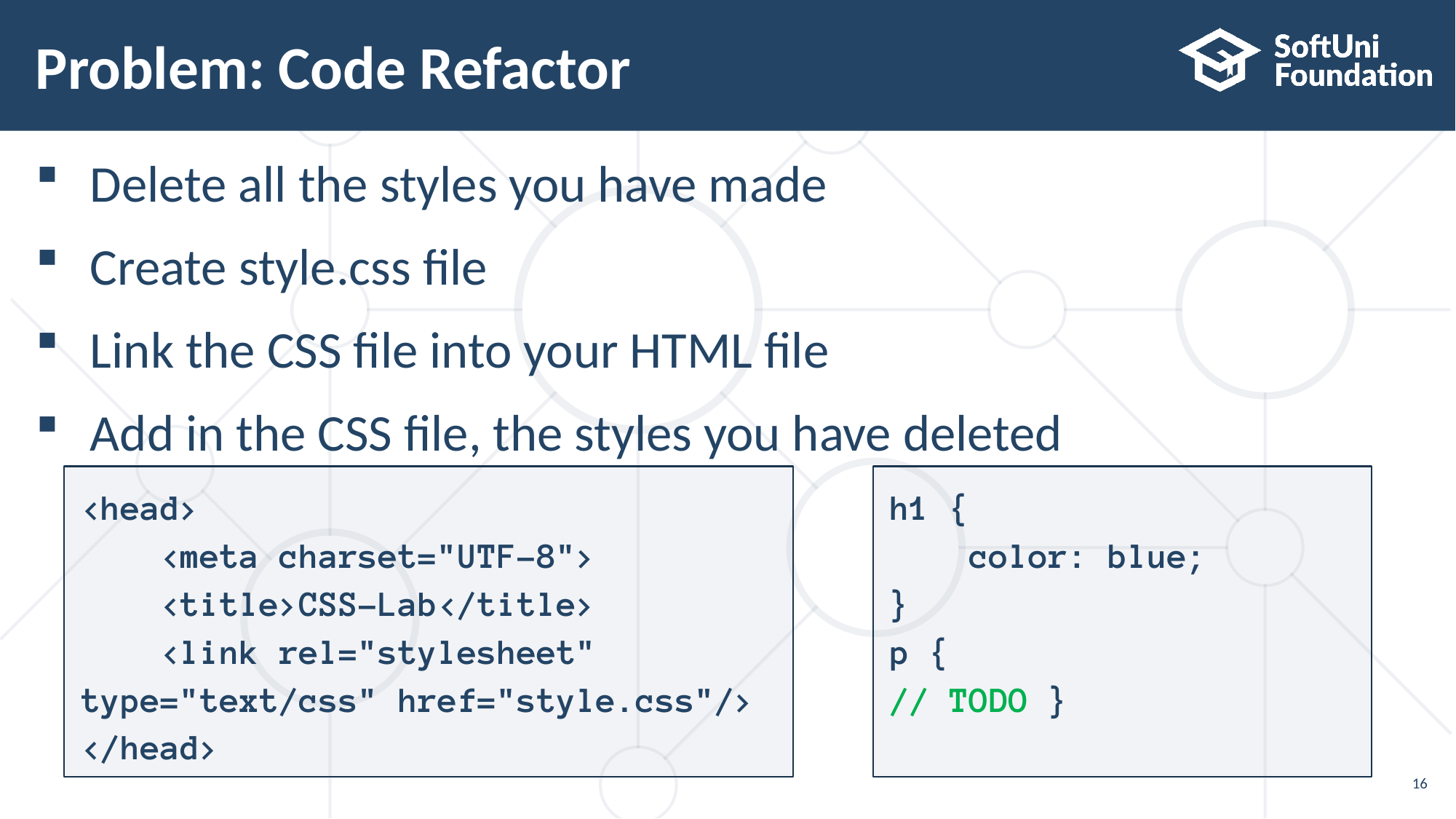

# Problem: Code Refactor
Delete all the styles you have made
Create style.css file
Link the CSS file into your HTML file
Add in the CSS file, the styles you have deleted
<head>
    <meta charset="UTF-8">
    <title>CSS-Lab</title>
    <link rel="stylesheet" type="text/css" href="style.css"/>
</head>
h1 {
    color: blue;
}
p {
// TODO }
16